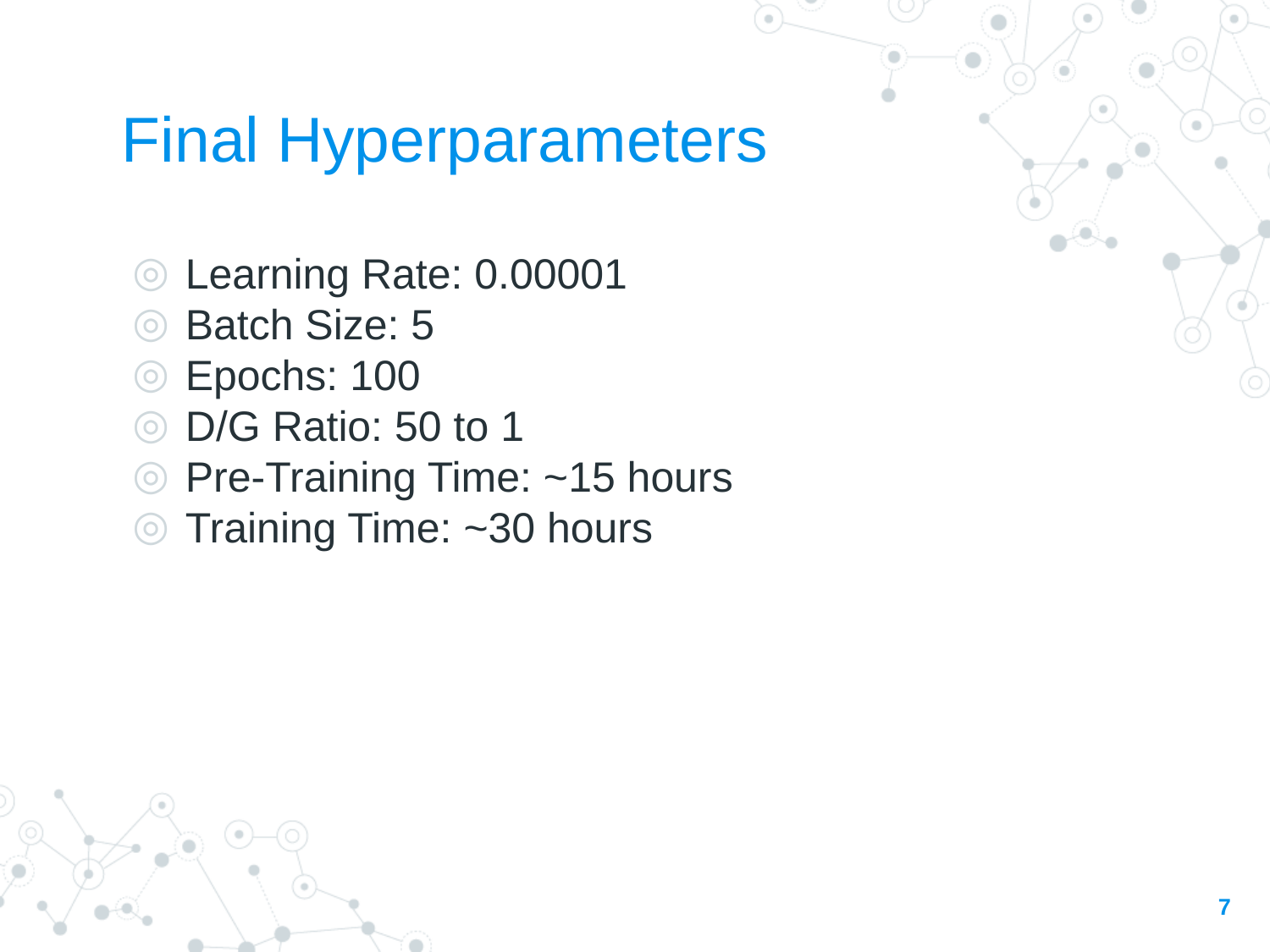

# Final Hyperparameters
Learning Rate: 0.00001
Batch Size: 5
Epochs: 100
D/G Ratio: 50 to 1
Pre-Training Time: ~15 hours
Training Time: ~30 hours
7